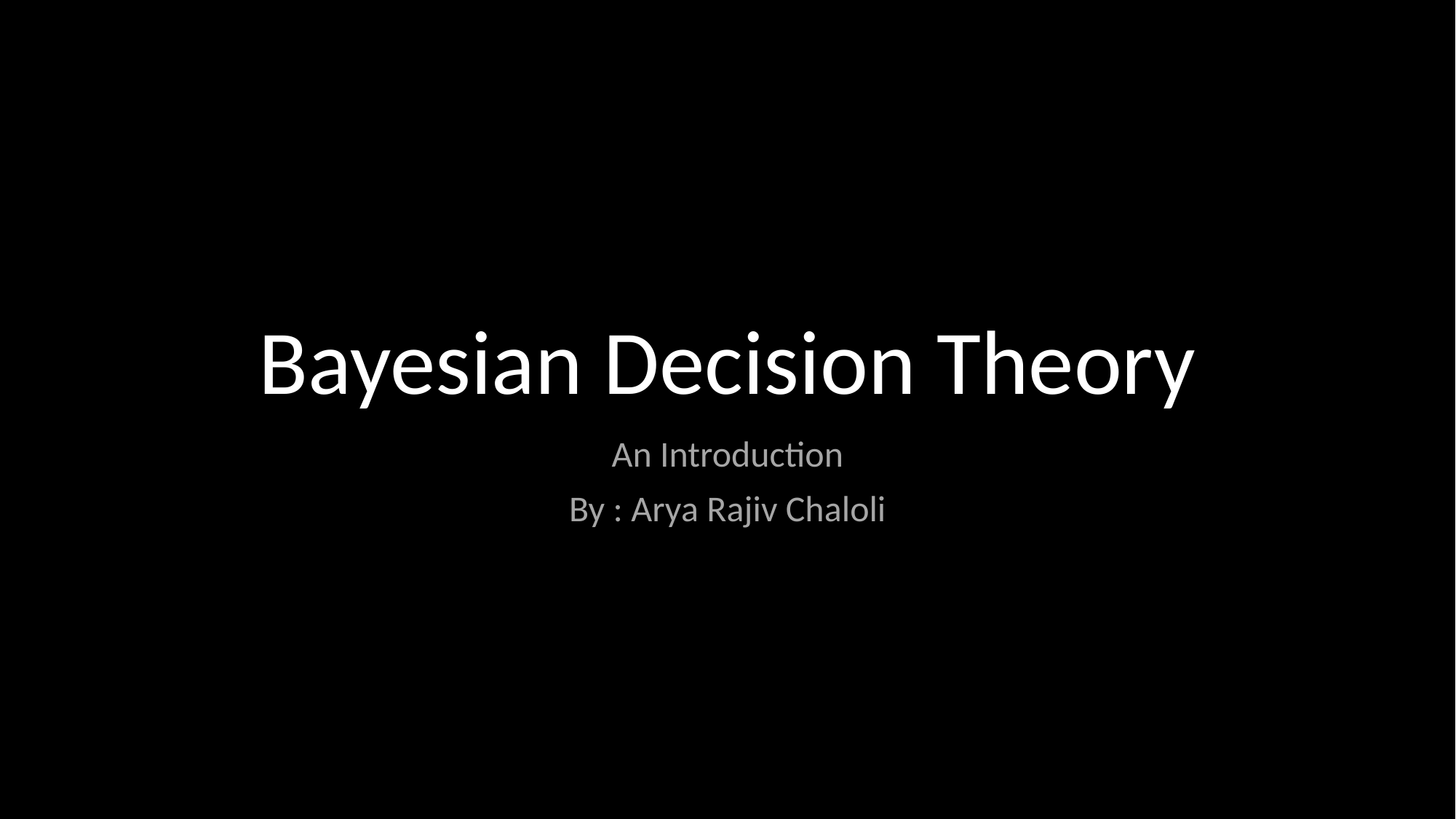

# Bayesian Decision Theory
An Introduction
By : Arya Rajiv Chaloli